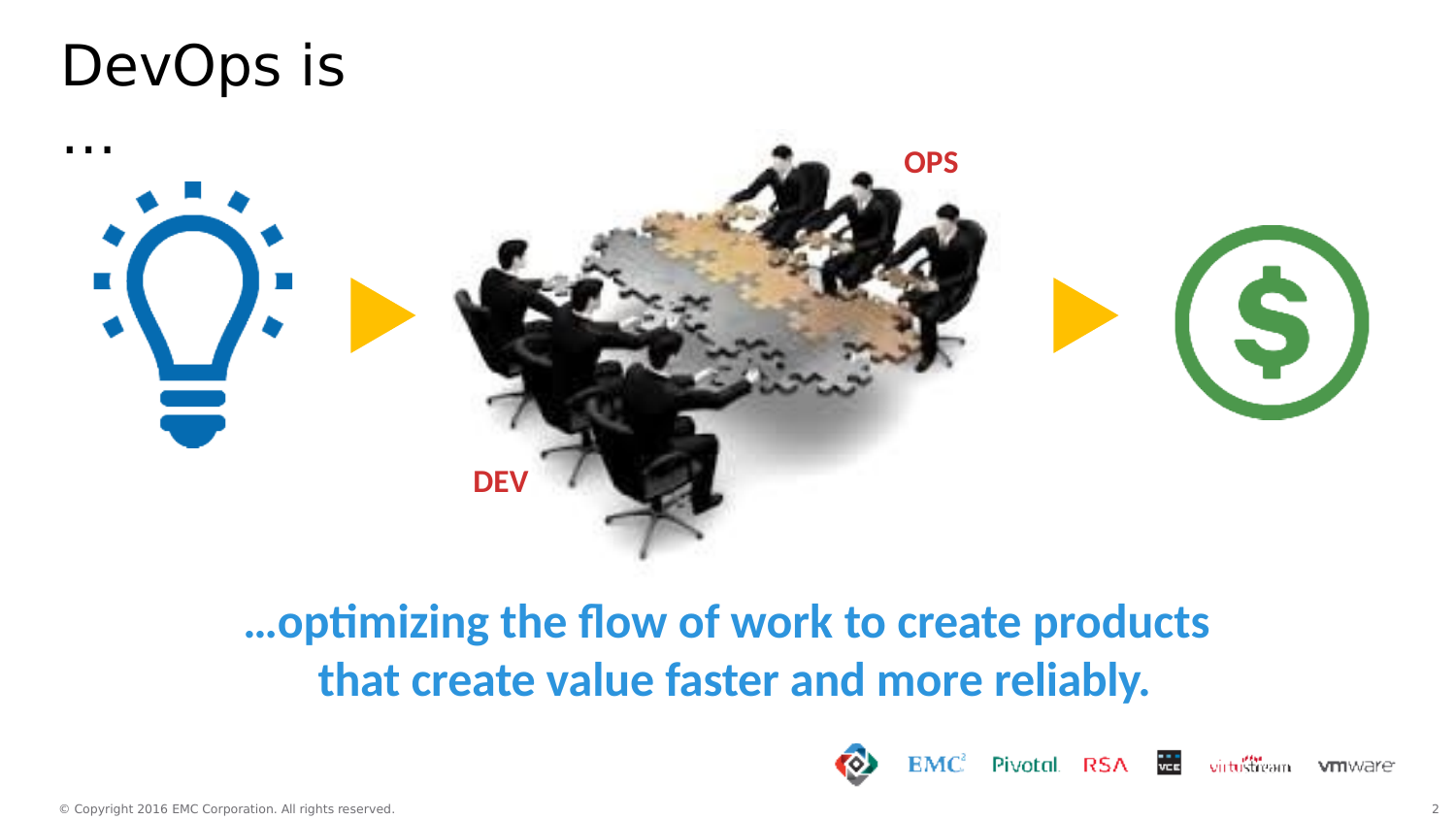

# DevOps is …

OPS

DEV
…optimizing the flow of work to create products  that create value faster and more reliably.
© Copyright 2016 EMC Corporation. All rights reserved.
2